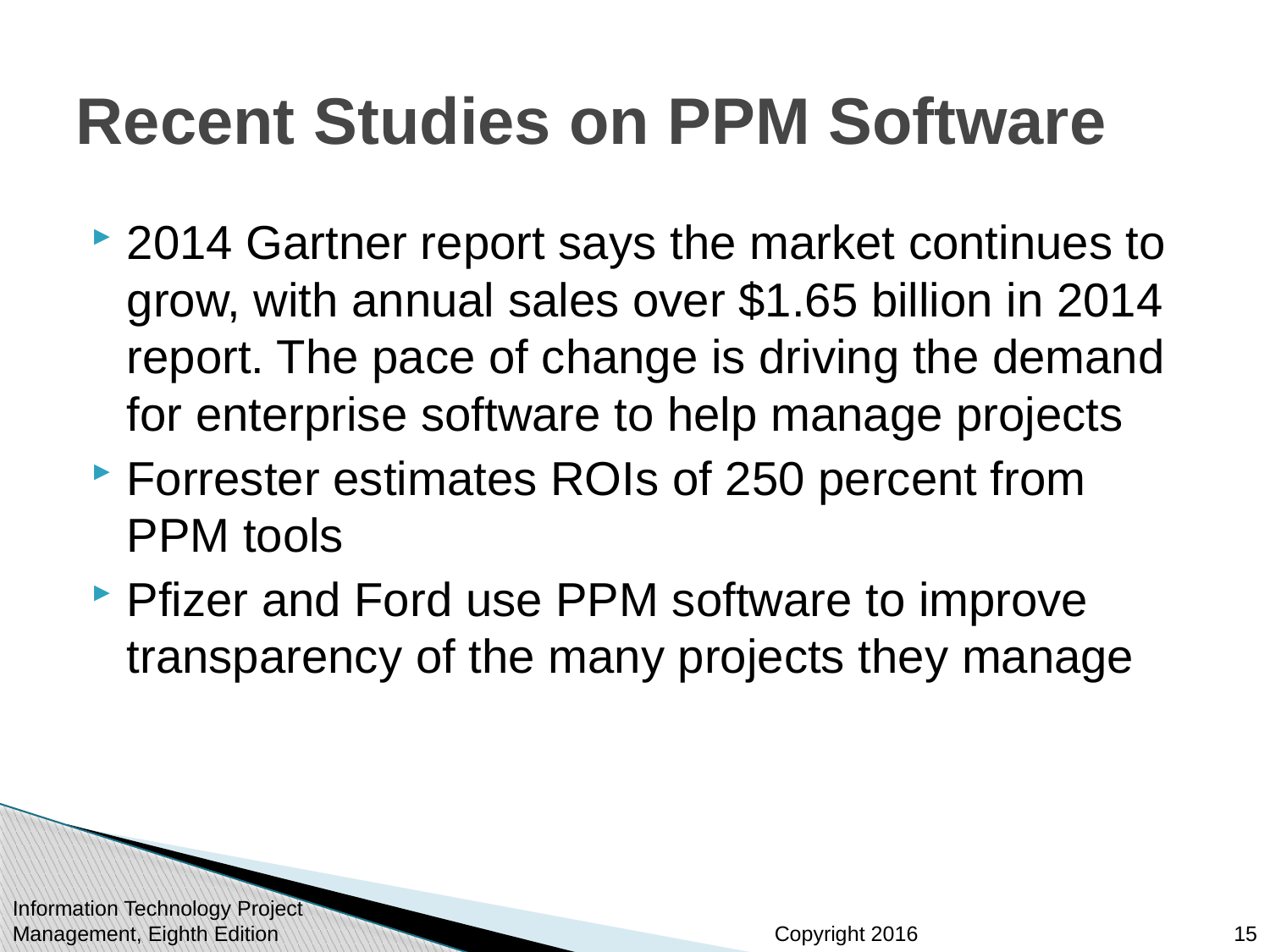

# Recent Studies on PPM Software
2014 Gartner report says the market continues to grow, with annual sales over $1.65 billion in 2014 report. The pace of change is driving the demand for enterprise software to help manage projects
Forrester estimates ROIs of 250 percent from PPM tools
Pfizer and Ford use PPM software to improve transparency of the many projects they manage
Information Technology Project Management, Eighth Edition
15